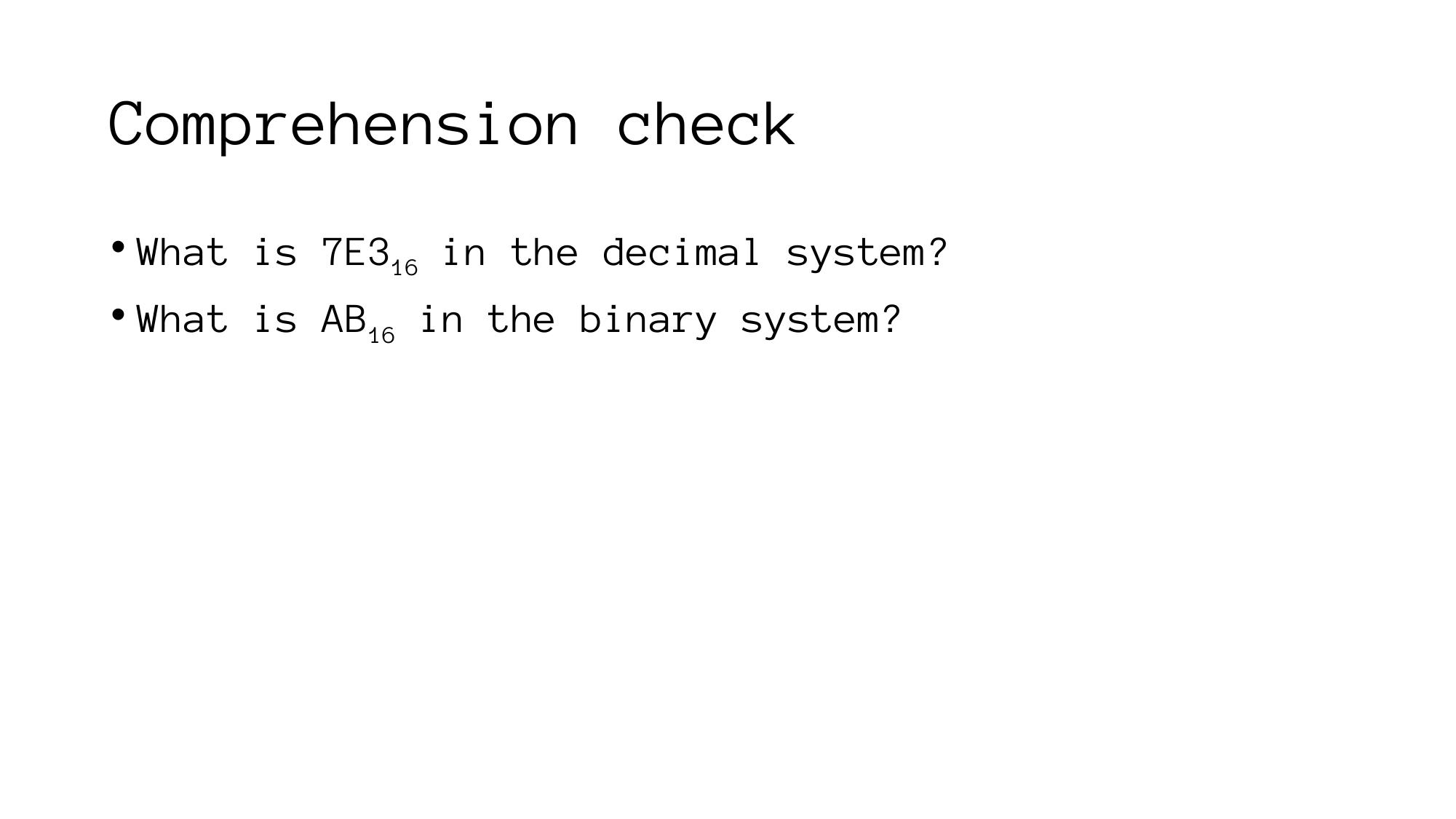

# Comprehension check
What is 7E316 in the decimal system?
What is AB16 in the binary system?